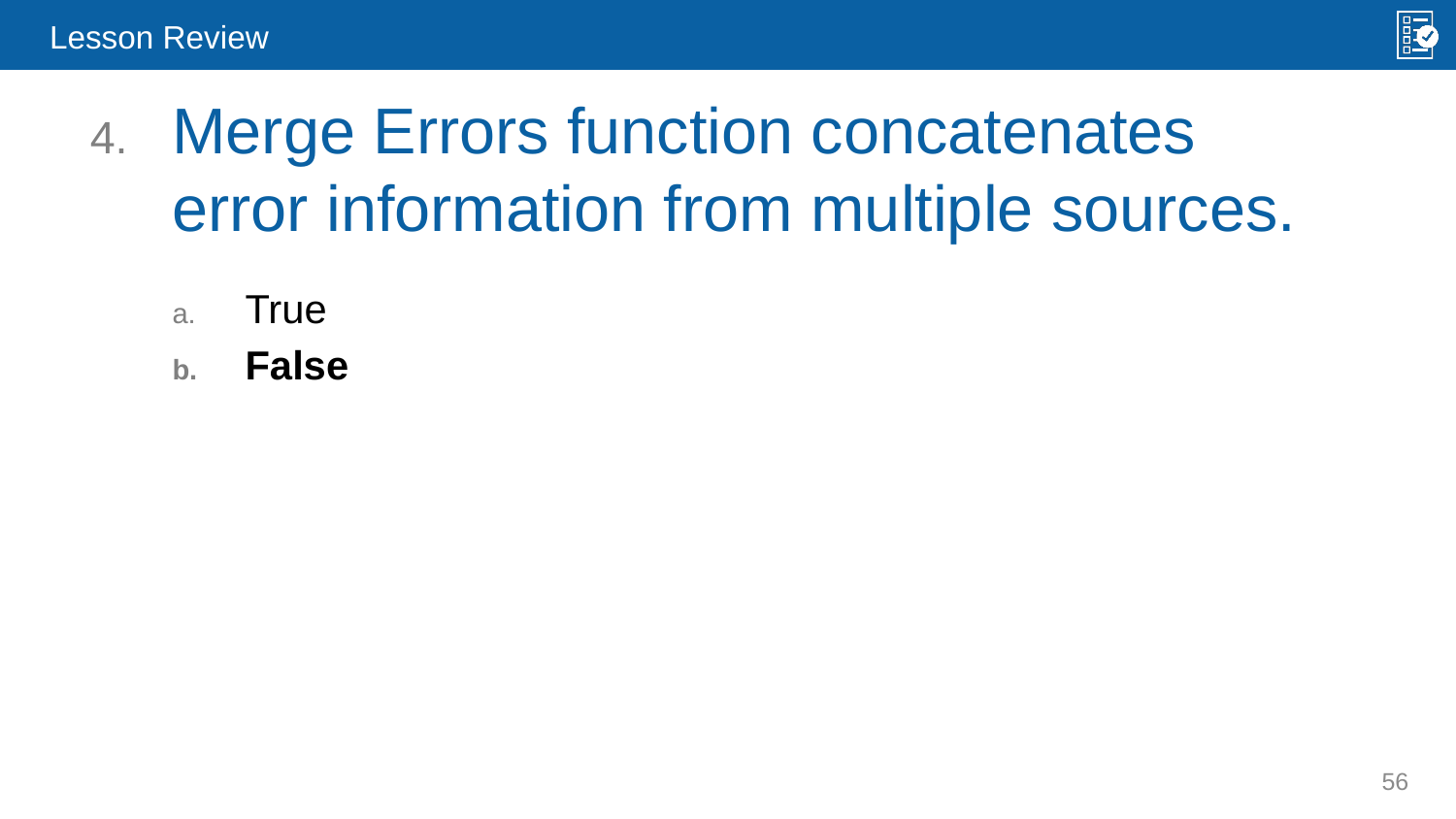

Lesson Review
Merge Errors function concatenates error information from multiple sources.
True
False
56